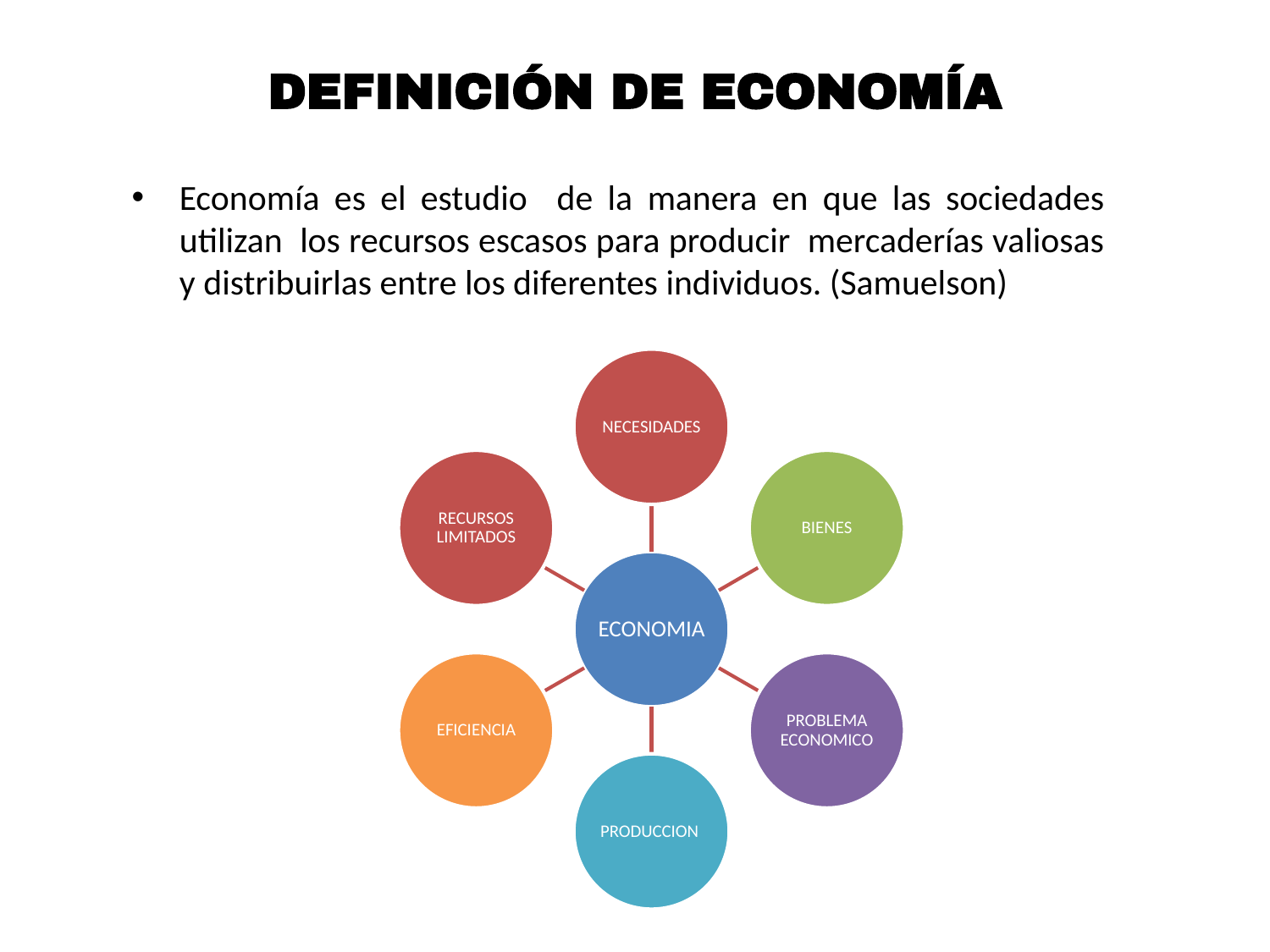

# DEFINICIÓN DE ECONOMÍA
Economía es el estudio  de la manera en que las sociedades utilizan  los recursos escasos para producir  mercaderías valiosas y distribuirlas entre los diferentes individuos. (Samuelson)

ECONOMIA

NECESIDADES

BIENES

PROBLEMA ECONOMICO

PRODUCCION

EFICIENCIA

RECURSOS LIMITADOS